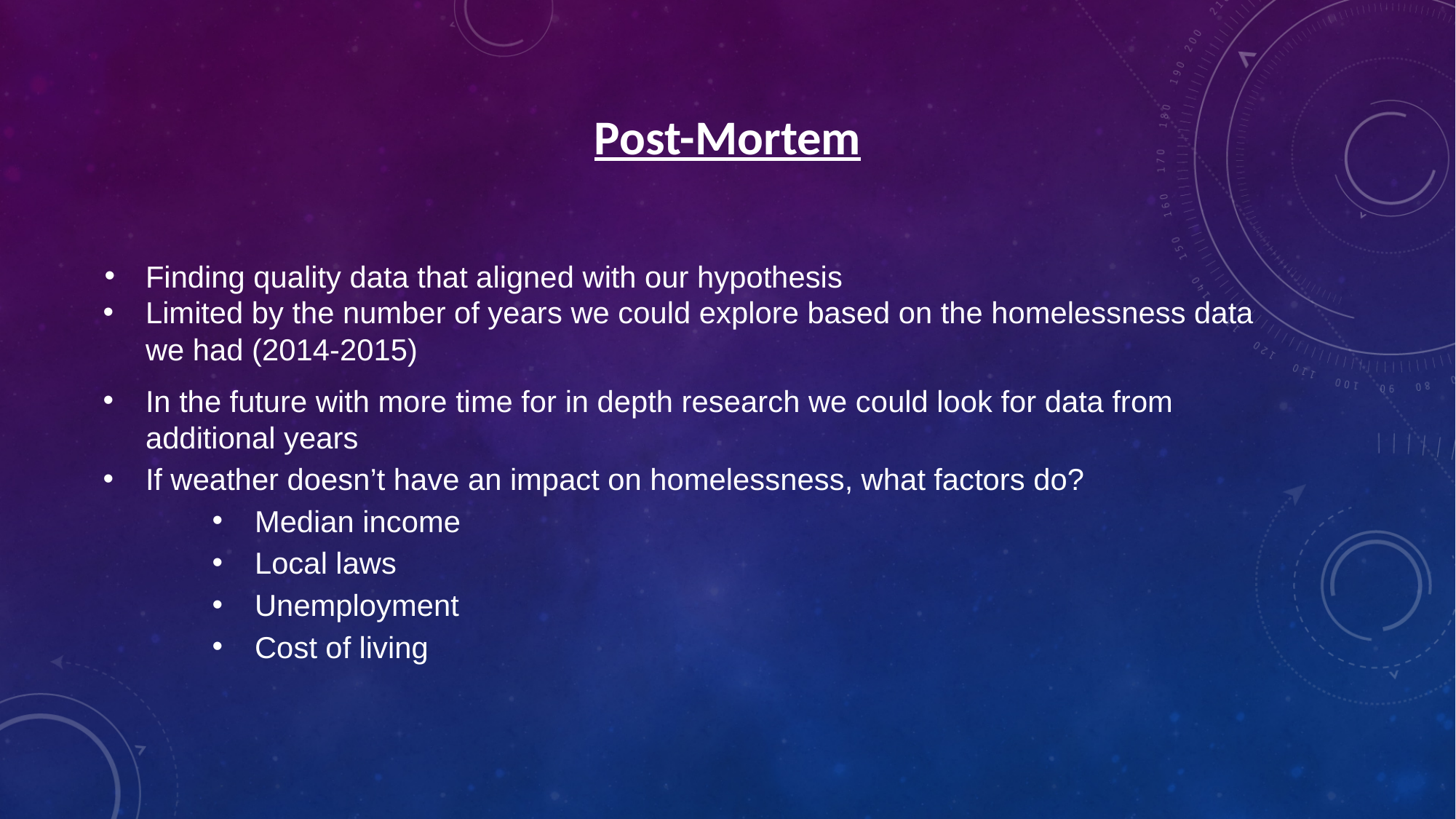

# Post-Mortem
Finding quality data that aligned with our hypothesis
Limited by the number of years we could explore based on the homelessness data we had (2014-2015)
In the future with more time for in depth research we could look for data from additional years
If weather doesn’t have an impact on homelessness, what factors do?
Median income
Local laws
Unemployment
Cost of living